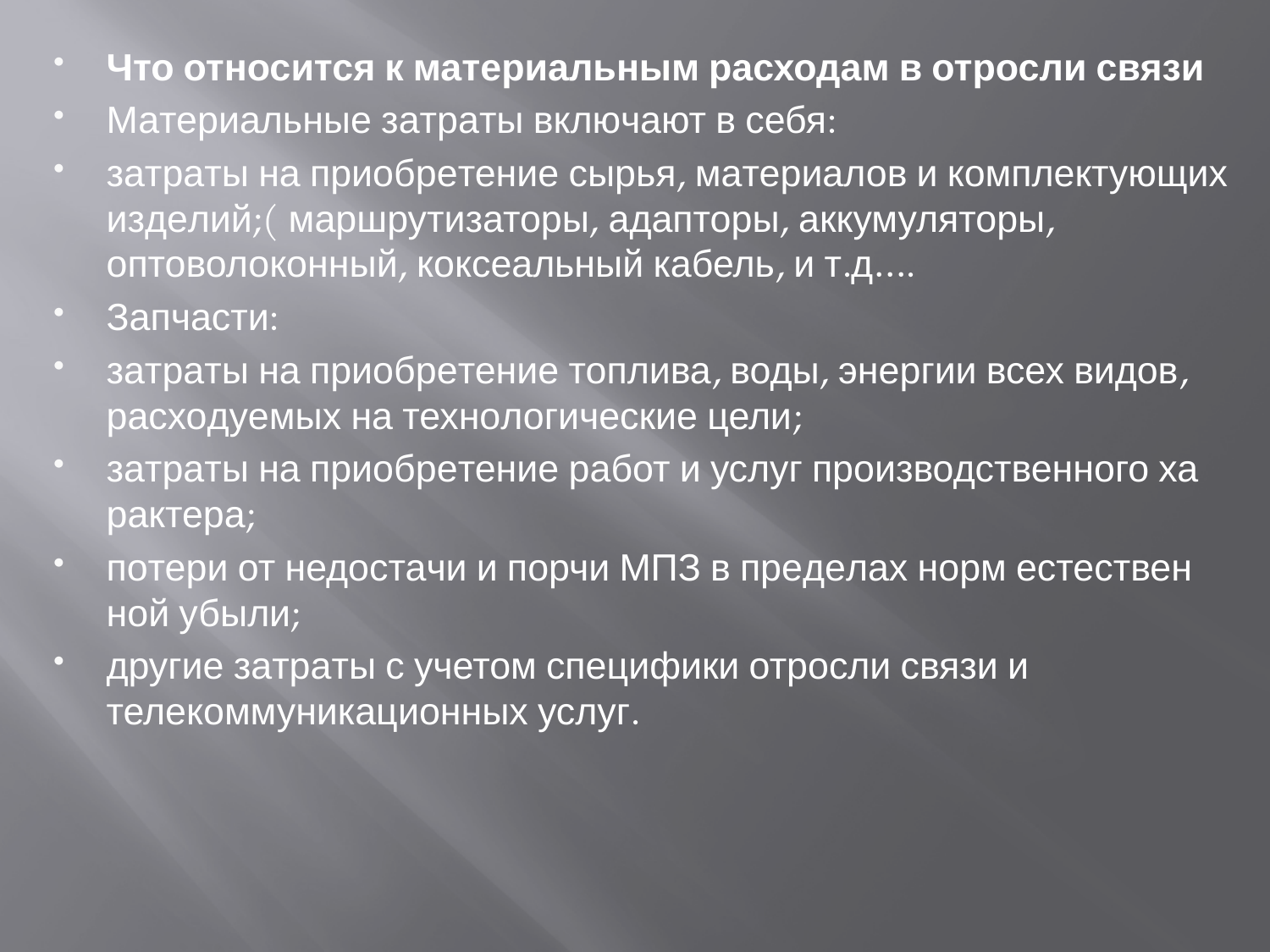

Что относится к материальным расходам в отросли связи
Ма­те­ри­аль­ные за­тра­ты вклю­ча­ют в себя:
за­тра­ты на при­об­ре­те­ние сырья, ма­те­ри­а­лов и ком­плек­ту­ю­щих из­де­лий;( маршрутизаторы, адапторы, аккумуляторы, оптоволоконный, коксеальный кабель, и т.д….
Запчасти:
за­тра­ты на при­об­ре­те­ние топ­ли­ва, воды, энер­гии всех видов, рас­хо­ду­е­мых на тех­но­ло­ги­че­ские цели;
за­тра­ты на при­об­ре­те­ние работ и услуг про­из­вод­ствен­но­го ха­рак­те­ра;
по­те­ри от недо­ста­чи и порчи МПЗ в пре­де­лах норм есте­ствен­ной убыли;
дру­гие за­тра­ты с учетом специфики отросли связи и телекоммуникационных услуг.

#